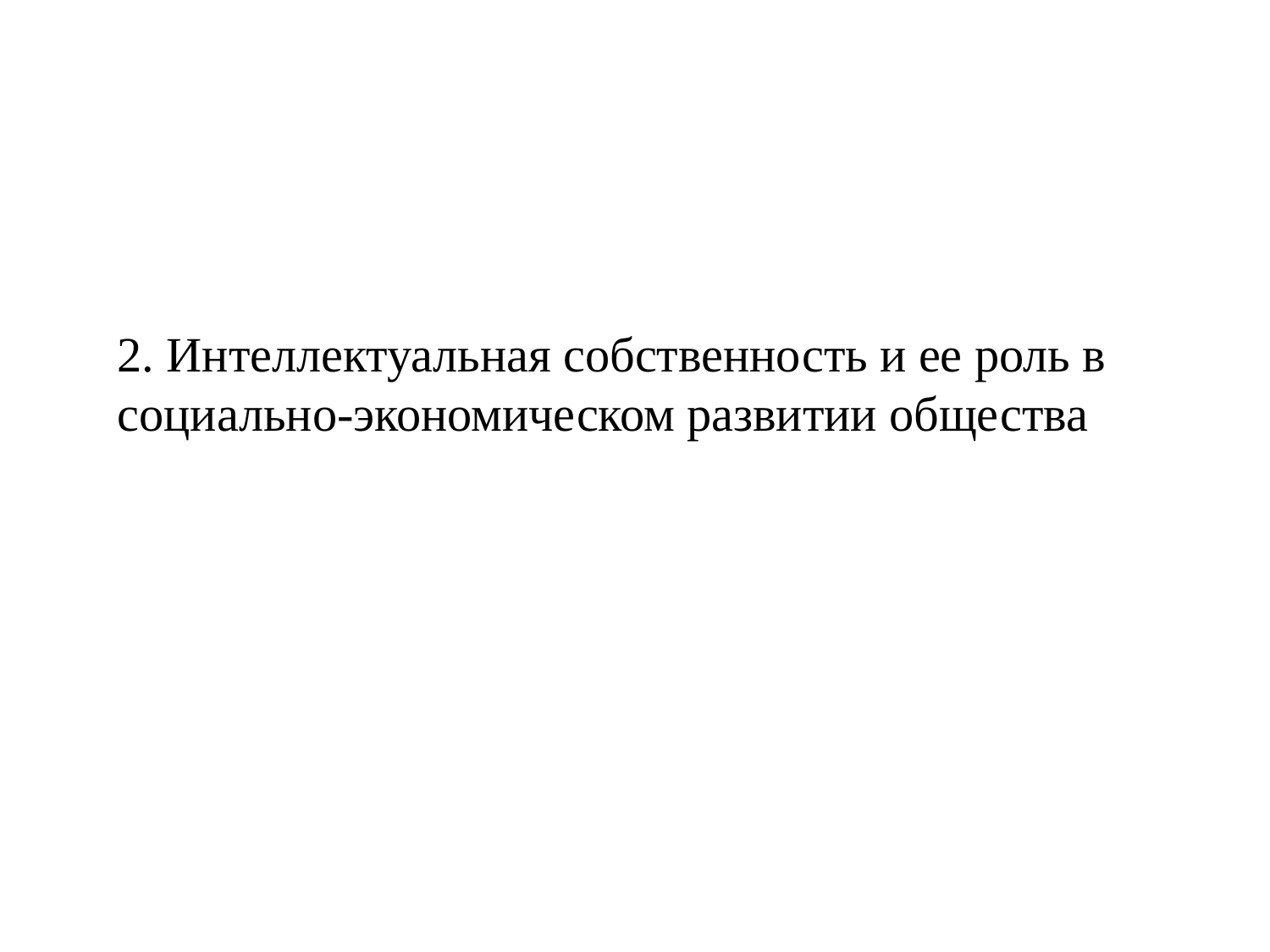

2. Интеллектуальная собственность и ее роль в социально-экономическом развитии общества